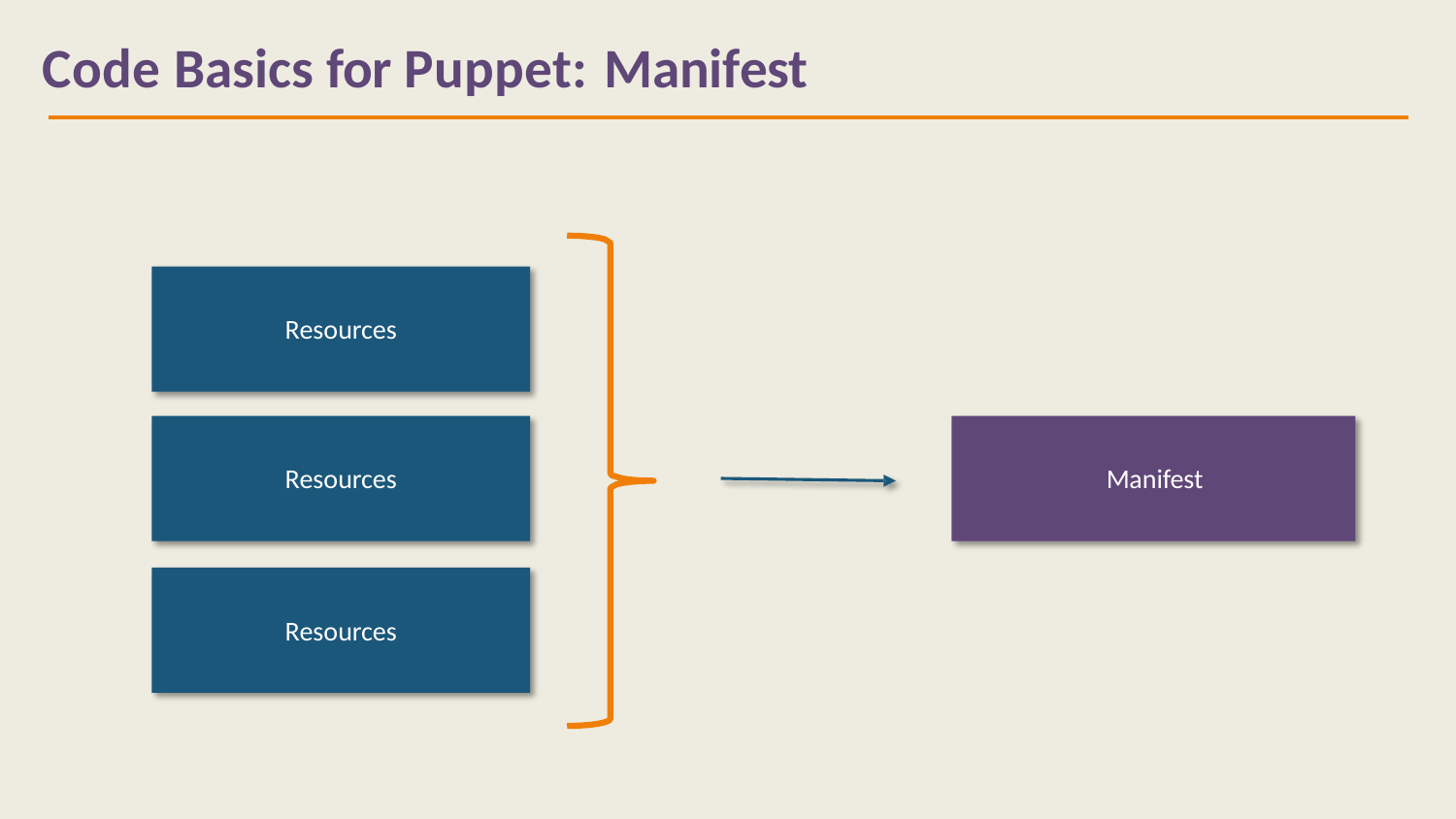

# Code Basics for Puppet: Manifest

Resources

Resources
Manifest

Resources